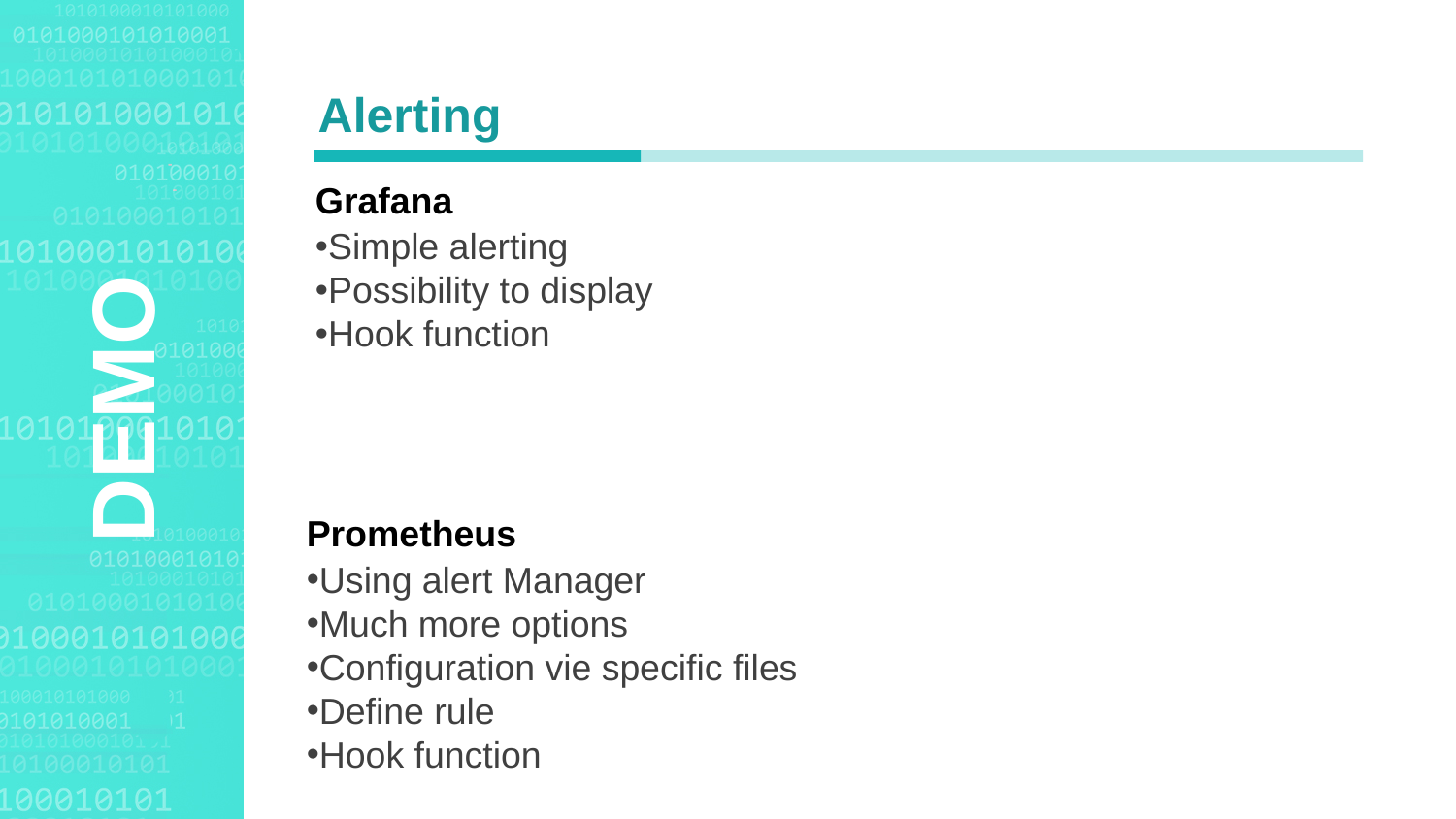

Agenda Style
Alerting

Grafana
Simple alerting
Possibility to display
Hook function
DEMO
Prometheus
Using alert Manager
Much more options
Configuration vie specific files
Define rule
Hook function